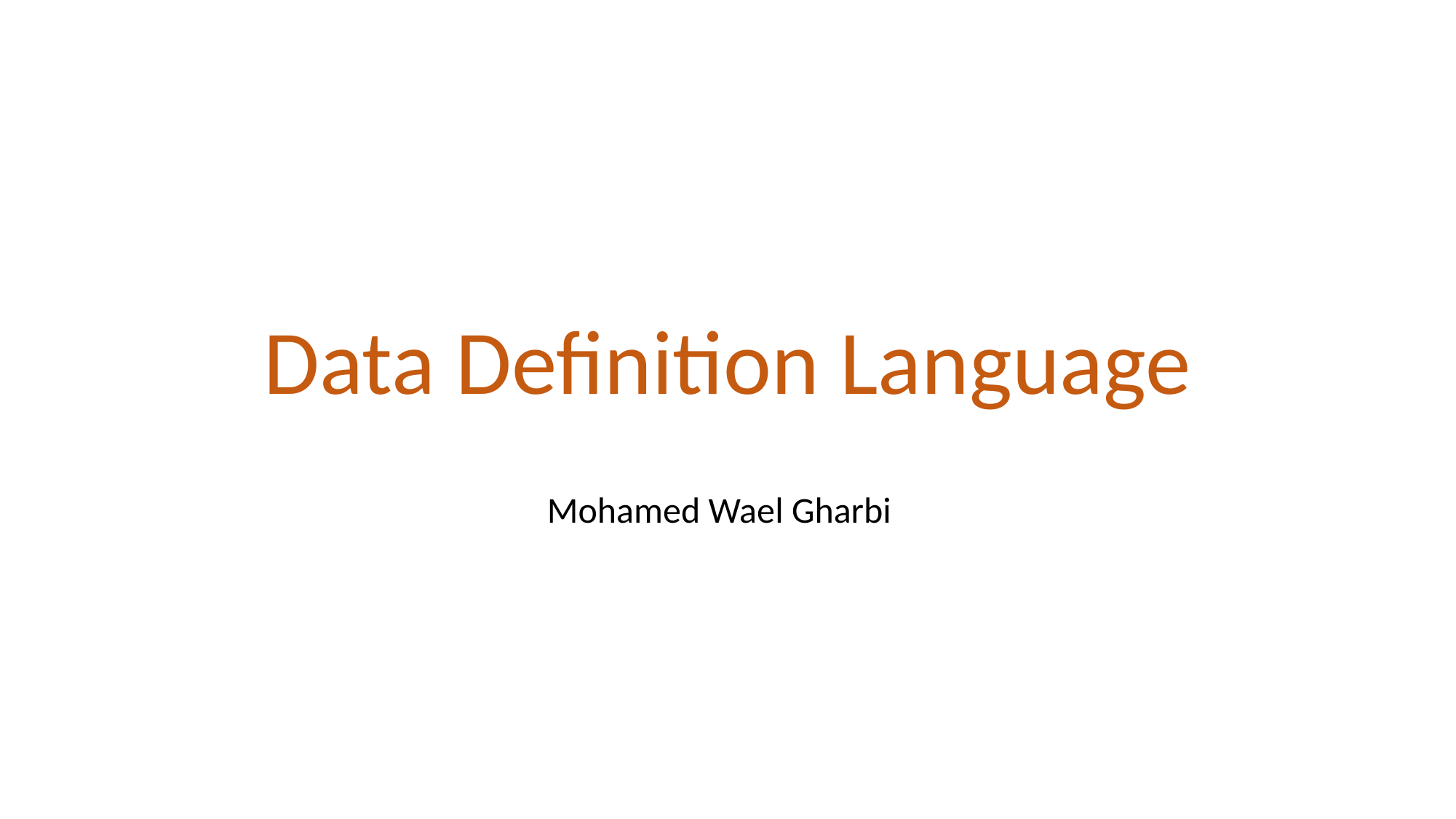

# Data Definition Language
Mohamed Wael Gharbi